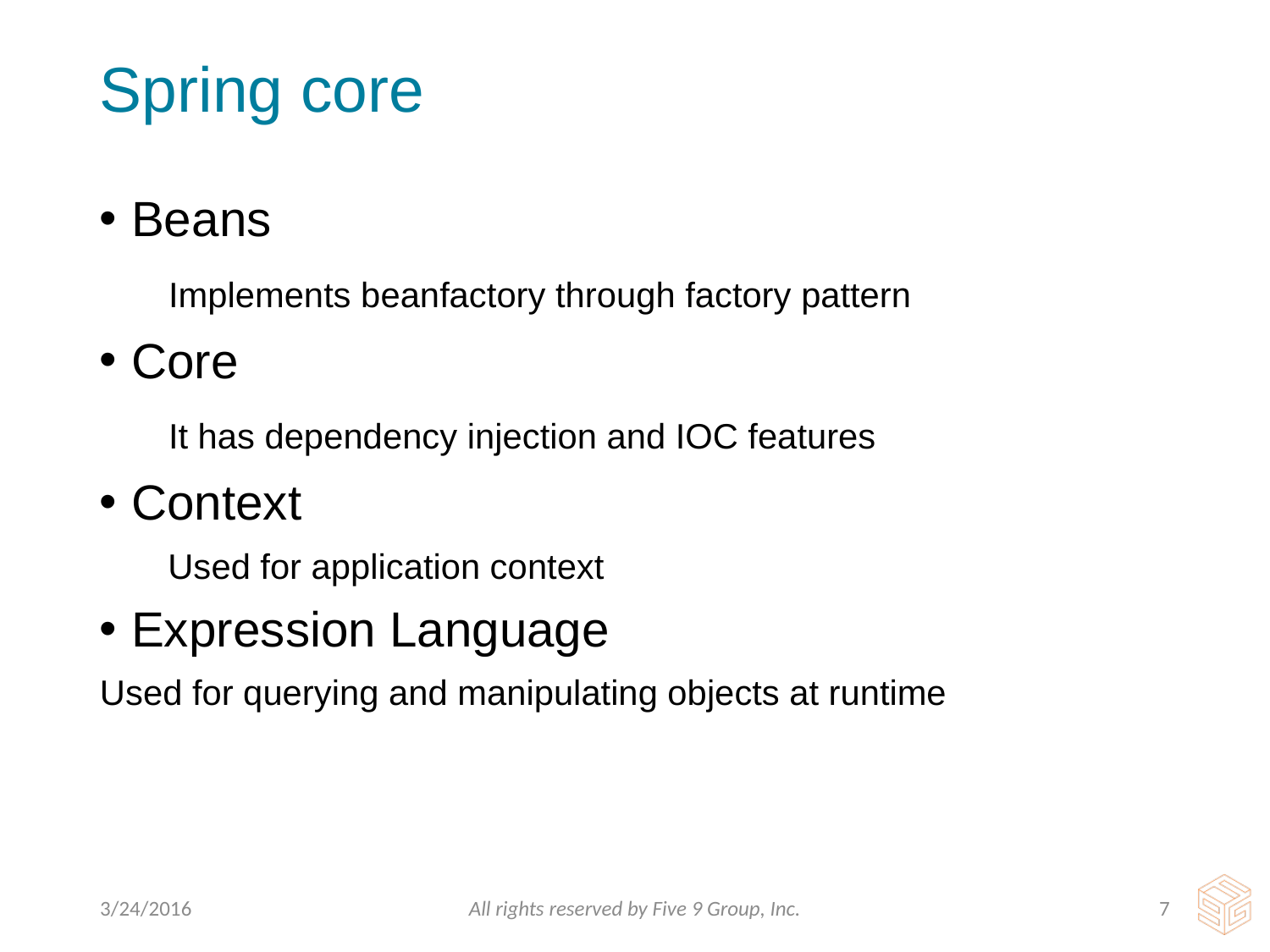

# Spring core
Beans
     Implements beanfactory through factory pattern
Core
     It has dependency injection and IOC features
Context
       Used for application context
Expression Language
Used for querying and manipulating objects at runtime
3/24/2016
All rights reserved by Five 9 Group, Inc.
7